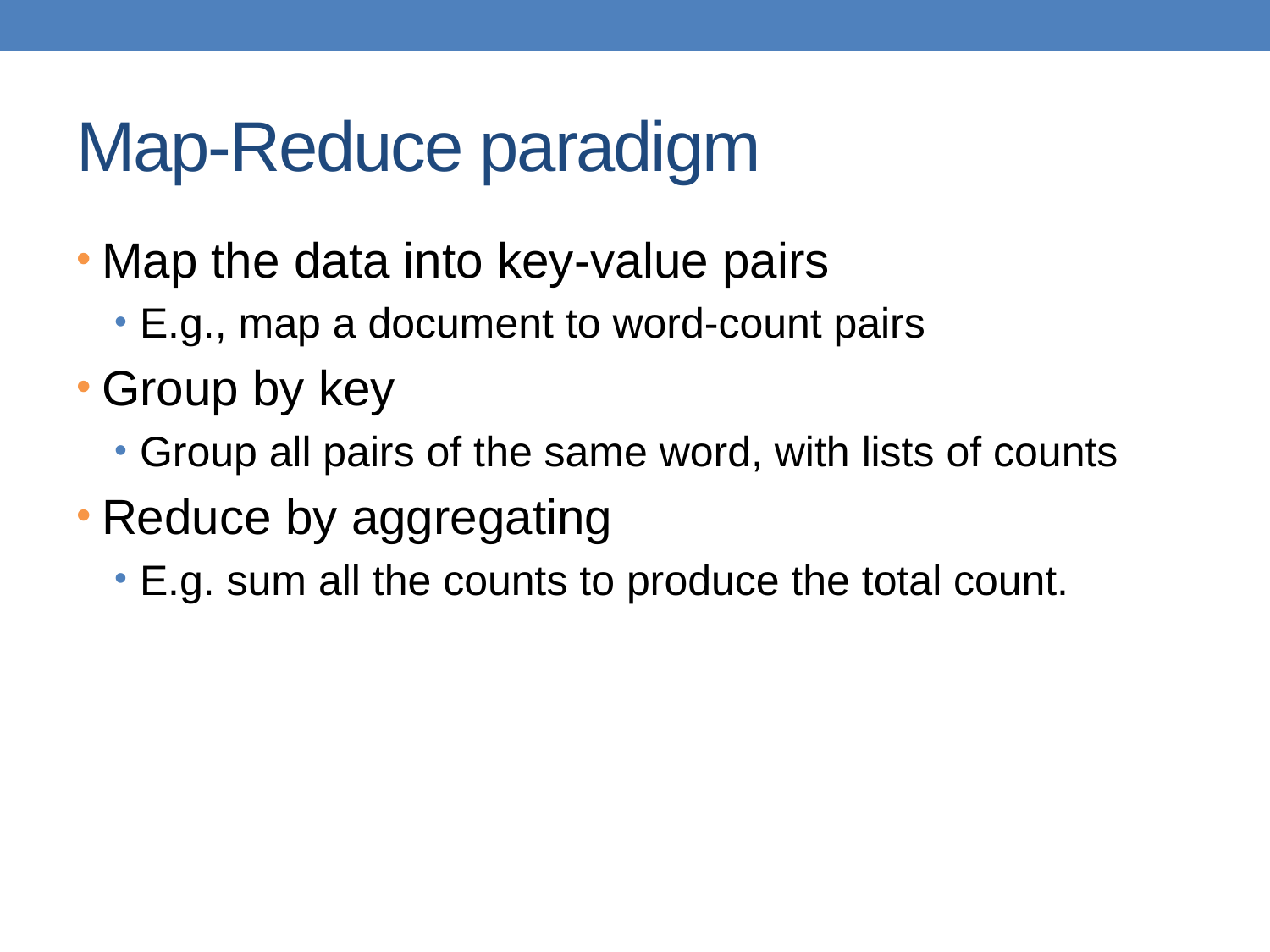

# Map-Reduce paradigm
Map the data into key-value pairs
E.g., map a document to word-count pairs
Group by key
Group all pairs of the same word, with lists of counts
Reduce by aggregating
E.g. sum all the counts to produce the total count.